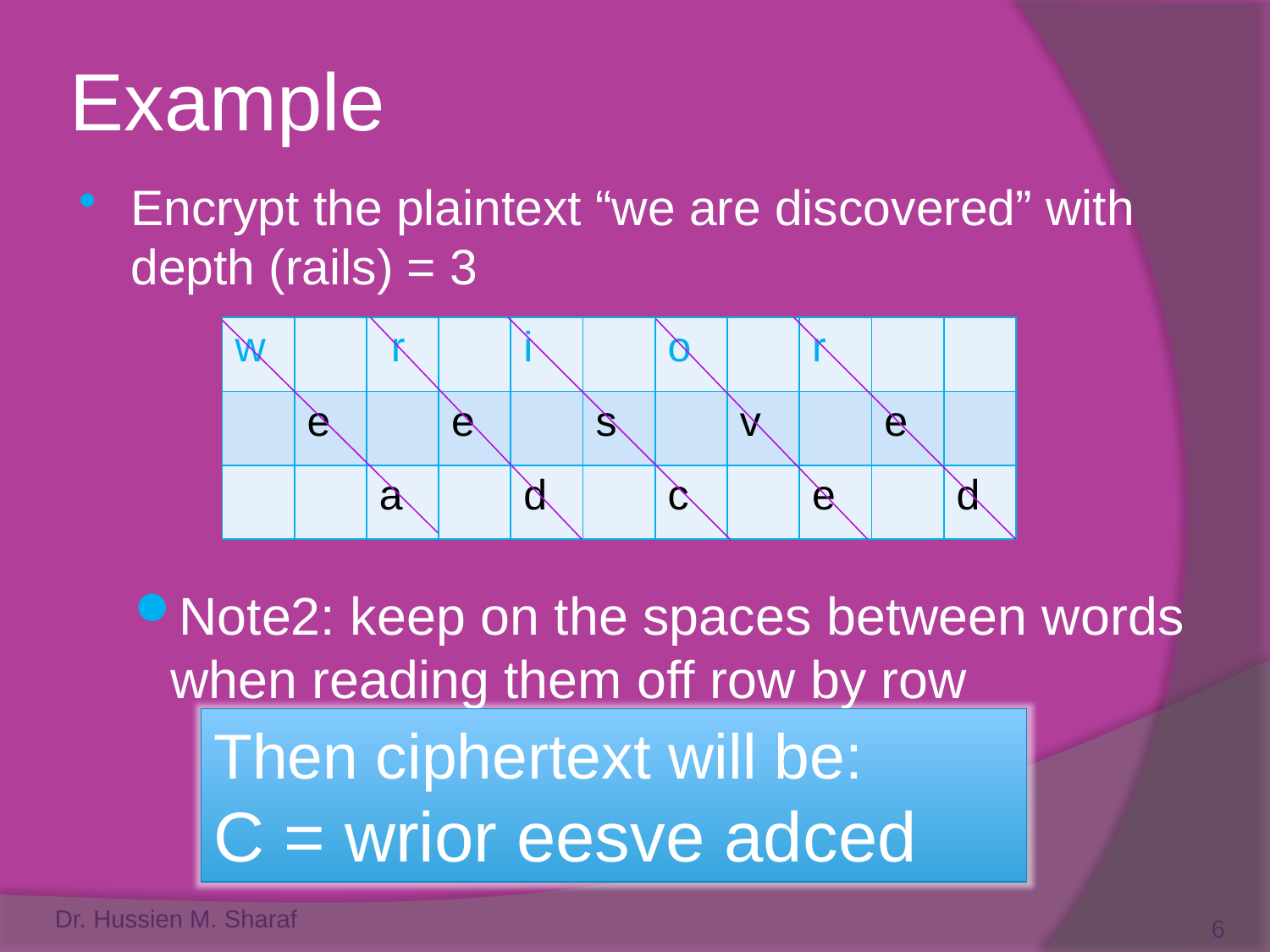

# Example
Encrypt the plaintext “we are discovered” with depth (rails) = 3

Note2: keep on the spaces between words when reading them off row by row
| w |  | r |  | i |  | o |  | r |  |  |
| --- | --- | --- | --- | --- | --- | --- | --- | --- | --- | --- |
|  | e |  | e |  | s |  | v |  | e |  |
|  |  | a |  | d |  | c |  | e |  | d |
Then ciphertext will be:
C = wrior eesve adced
Dr. Hussien M. Sharaf
6